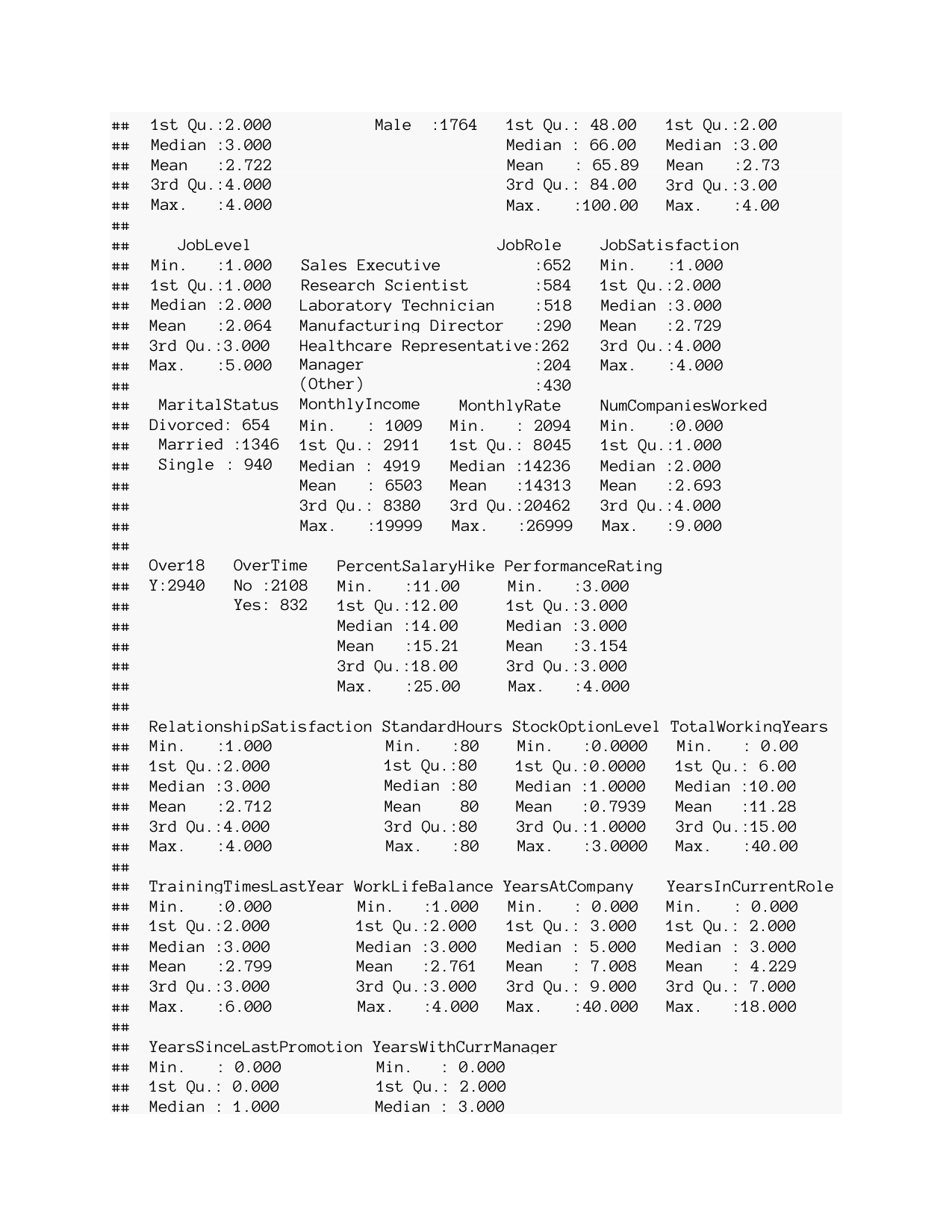

##	1st  Qu.:2.000
##	Median  :3.000
##	Mean	:2.722
##	3rd  Qu.:4.000
##	Max.	:4.000
##
##
##	Min.	:1.000	Sales  Executive
##	1st  Qu.:1.000	Research  Scientist
##	Median  :2.000
##
##
##
##
##
##
##
##
##
##
##
##
##
##
##
##
##
##
##
##
##
##
##
##
##
##
##
##
##
##
##
##
##
##
##
##
##
##
##
Male
:1764
1st  Qu.:  48.00
Median  :  66.00
1st  Qu.:2.00
Median  :3.00

Mean	:  65.89
Mean	:2.73

3rd  Qu.:  84.00
Max.	:100.00
3rd  Qu.:3.00

Max.	:4.00

JobLevel
JobRole
:652
:584
:518
JobSatisfaction

Min.	:1.000

1st  Qu.:2.000
Median  :3.000

Laboratory  Technician

Mean	:2.064
Manufacturing  Director
:290
Mean
:2.729

3rd  Qu.:3.000
Healthcare  Representative:262
3rd  Qu.:4.000

Max.	:5.000
Manager (Other) MonthlyIncome
:204
:430
MonthlyRate
Max.	:4.000

MaritalStatus Divorced:  654
Married  :1346
Single	:  940
NumCompaniesWorked

Min.	:  1009
Min.
:  2094
Min.	:0.000

1st  Qu.:  2911
Median  :  4919
1st  Qu.:  8045
Median  :14236
1st  Qu.:1.000
Median  :2.000

Mean	:  6503
Mean
:14313
Mean
:2.693

3rd  Qu.:  8380
3rd  Qu.:20462
3rd  Qu.:4.000

Max.	:19999	Max.	:26999	Max.
:9.000

Over18 Y:2940
OverTime No  :2108
Yes:  832
PercentSalaryHike  PerformanceRating

Min.	:11.00	Min.	:3.000

1st  Qu.:12.00
Median  :14.00
1st  Qu.:3.000
Median  :3.000

Mean	:15.21
Mean
:3.154

3rd  Qu.:18.00
3rd  Qu.:3.000

Max.	:25.00	Max.	:4.000

RelationshipSatisfaction  StandardHours  StockOptionLevel  TotalWorkingYears

Min.	:1.000	Min.	:80	Min.	:0.0000	Min.	:  0.00

1st  Qu.:2.000
Median  :3.000
1st  Qu.:80 Median  :80
1st  Qu.:0.0000
Median  :1.0000
1st  Qu.:  6.00
Median  :10.00

Mean	:2.712
Mean 	80
Mean
:0.7939
Mean
:11.28

3rd  Qu.:4.000
3rd  Qu.:80
3rd  Qu.:1.0000
3rd  Qu.:15.00

Max.	:4.000	Max.	:80	Max.	:3.0000
Max.	:40.00

TrainingTimesLastYear  WorkLifeBalance  YearsAtCompany
YearsInCurrentRole

Min.	:0.000	Min.	:1.000	Min.	:  0.000
Min.	:  0.000

1st  Qu.:2.000
Median  :3.000
1st  Qu.:2.000
Median  :3.000
1st  Qu.:  3.000
Median  :  5.000
1st  Qu.:  2.000
Median  :  3.000

Mean	:2.799
Mean
:2.761
Mean
:  7.008
Mean
:  4.229

3rd  Qu.:3.000
3rd  Qu.:3.000
3rd  Qu.:  9.000
Max.	:40.000
3rd  Qu.:  7.000

Max.	:6.000	Max.	:4.000
Max.
:18.000

YearsSinceLastPromotion  YearsWithCurrManager

Min.	:  0.000	Min.
:  0.000

1st  Qu.:  0.000	1st  Qu.:  2.000

##
Median  :  1.000
Median  :  3.000